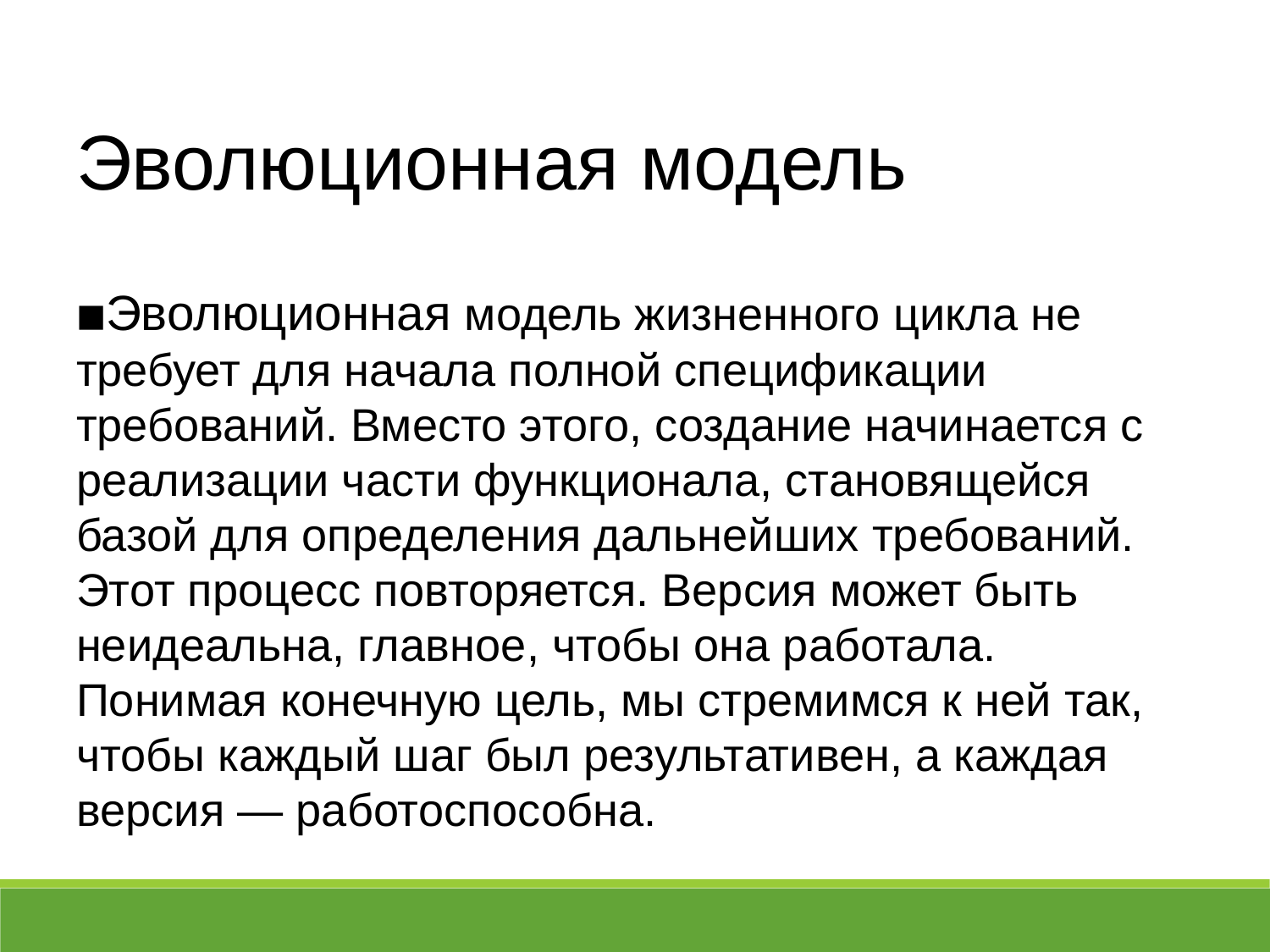

Эволюционная модель
Эволюционная модель жизненного цикла не требует для начала полной спецификации требований. Вместо этого, создание начинается с реализации части функционала, становящейся базой для определения дальнейших требований. Этот процесс повторяется. Версия может быть неидеальна, главное, чтобы она работала. Понимая конечную цель, мы стремимся к ней так, чтобы каждый шаг был результативен, а каждая версия — работоспособна.